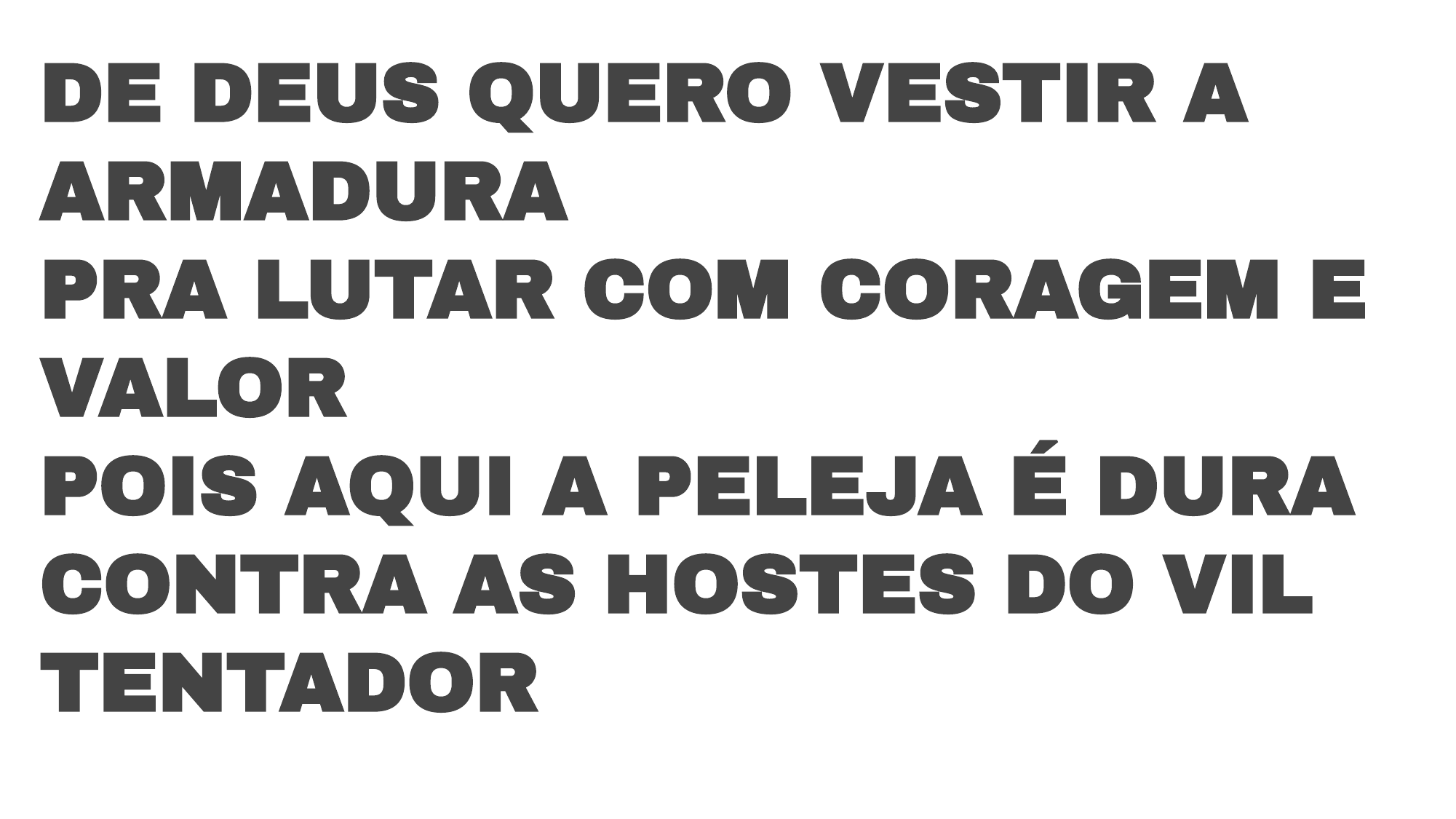

DE DEUS QUERO VESTIR A ARMADURA
PRA LUTAR COM CORAGEM E VALOR
POIS AQUI A PELEJA É DURA
CONTRA AS HOSTES DO VIL TENTADOR